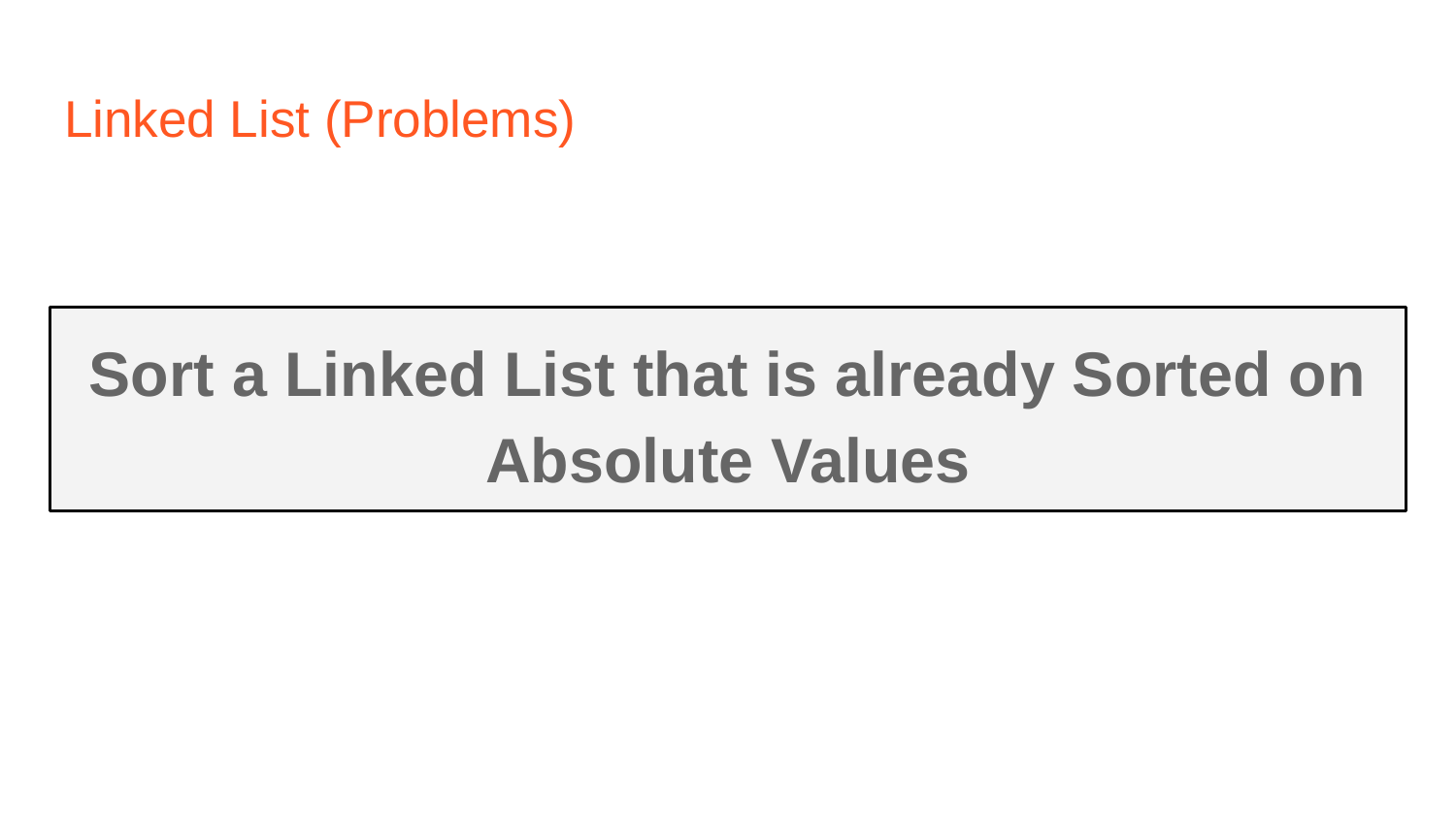

# Linked List (Problems)
Sort a Linked List that is already Sorted on Absolute Values